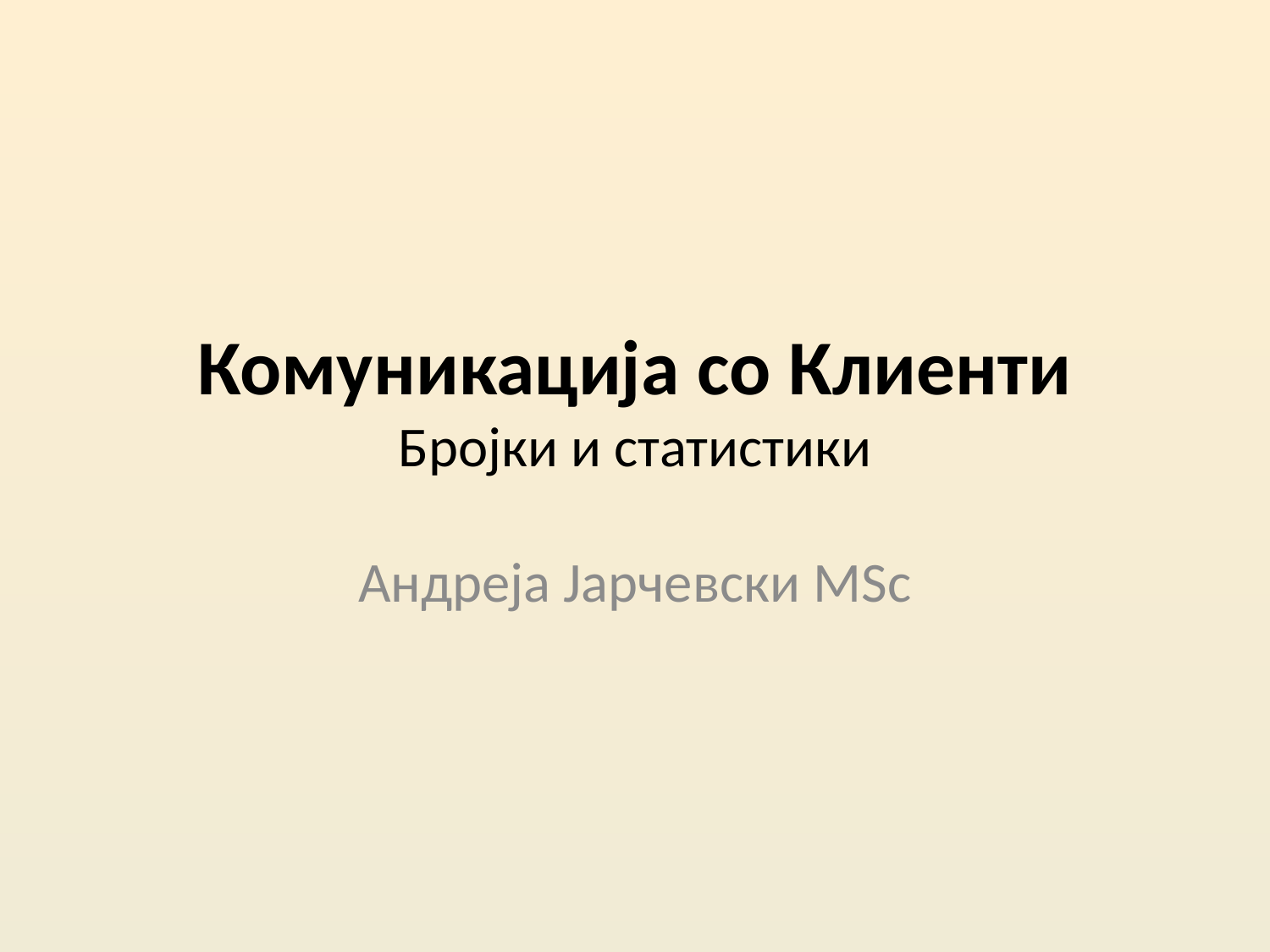

# Комуникација со Клиенти Бројки и статистики
Андреја Јарчевски MSc